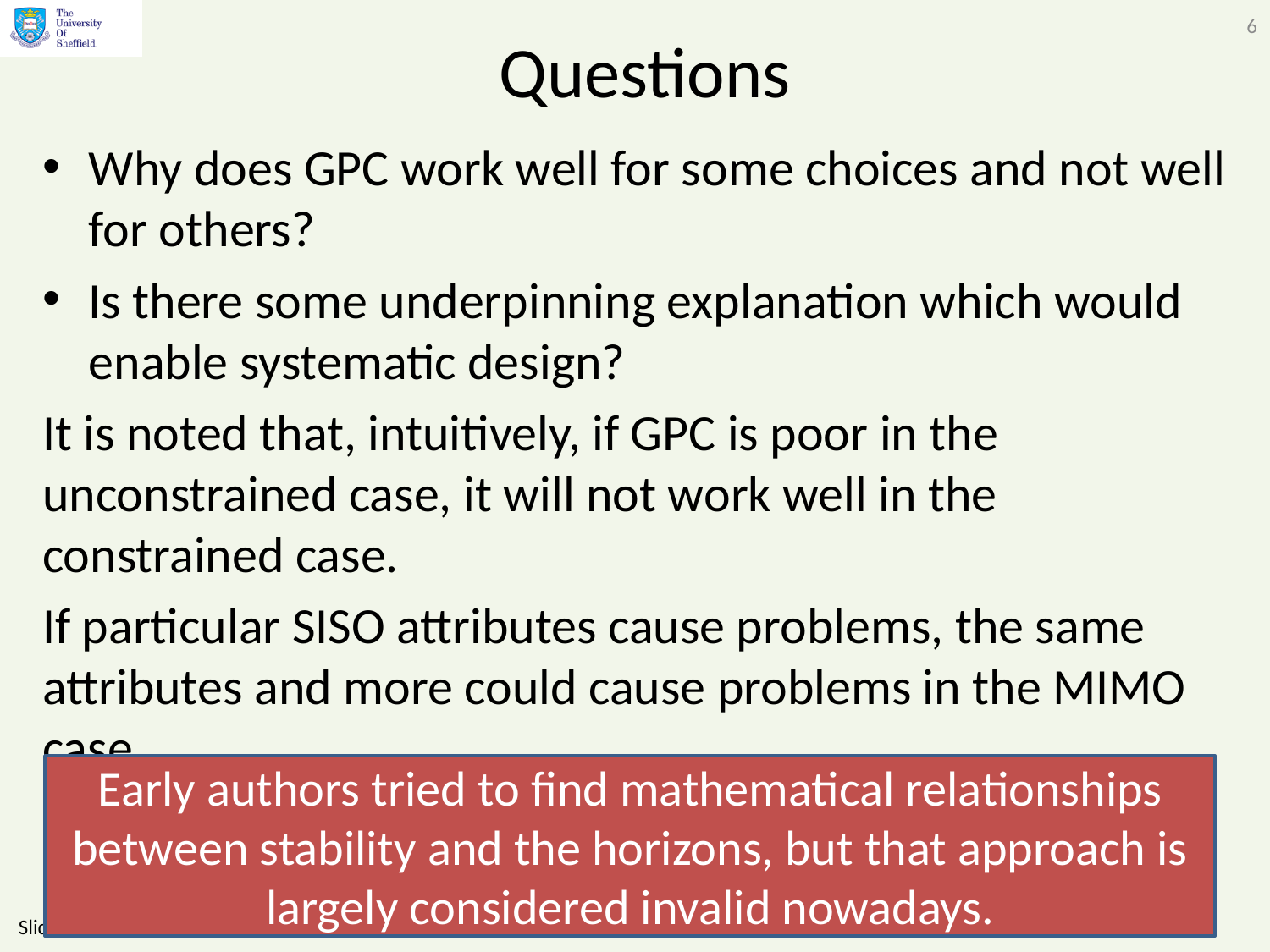

6
# Questions
Why does GPC work well for some choices and not well for others?
Is there some underpinning explanation which would enable systematic design?
It is noted that, intuitively, if GPC is poor in the unconstrained case, it will not work well in the constrained case.
If particular SISO attributes cause problems, the same attributes and more could cause problems in the MIMO case.
Early authors tried to find mathematical relationships between stability and the horizons, but that approach is largely considered invalid nowadays.
Slides by Anthony Rossiter